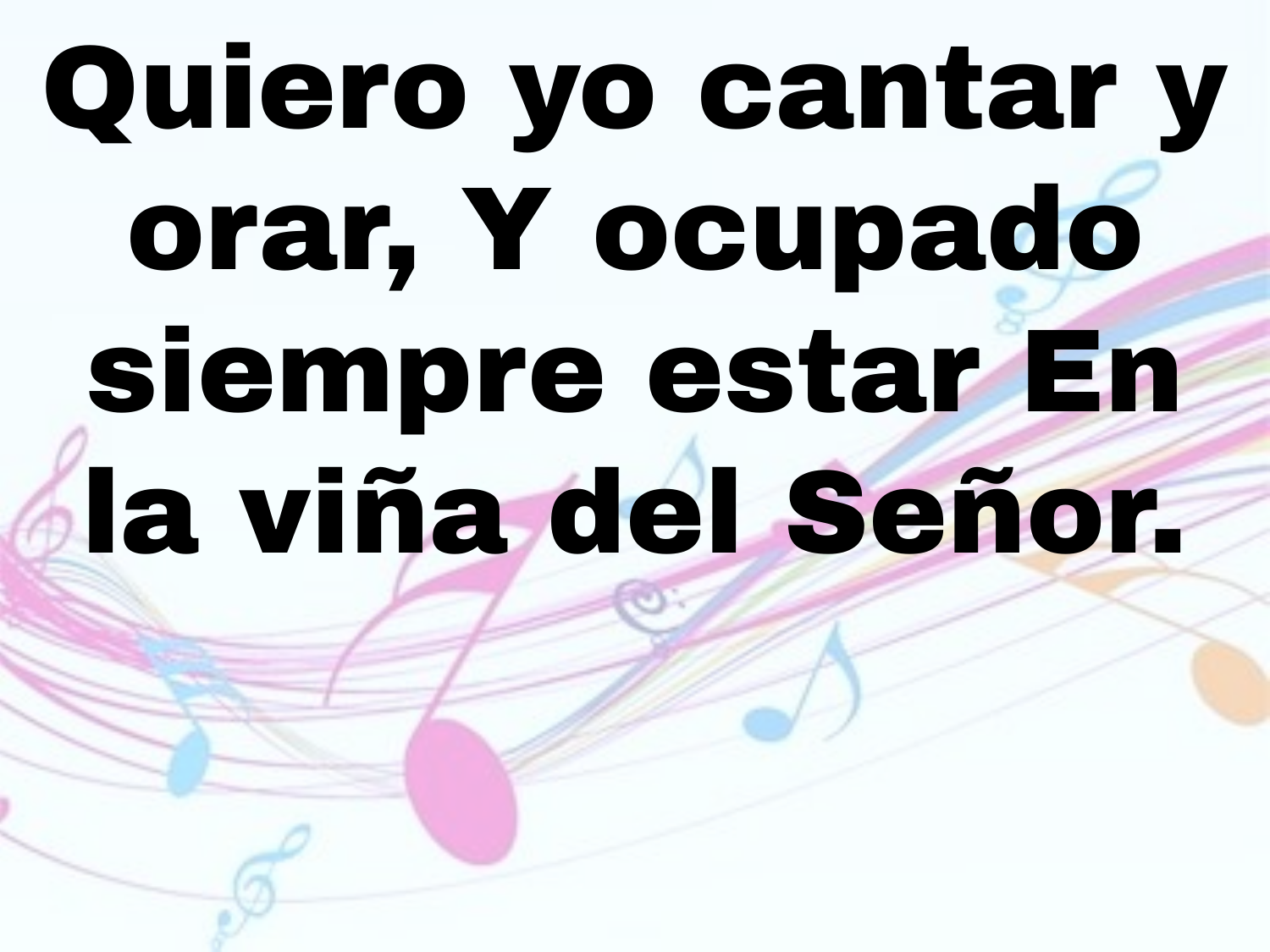

Quiero yo cantar y orar, Y ocupado siempre estar En la viña del Señor.